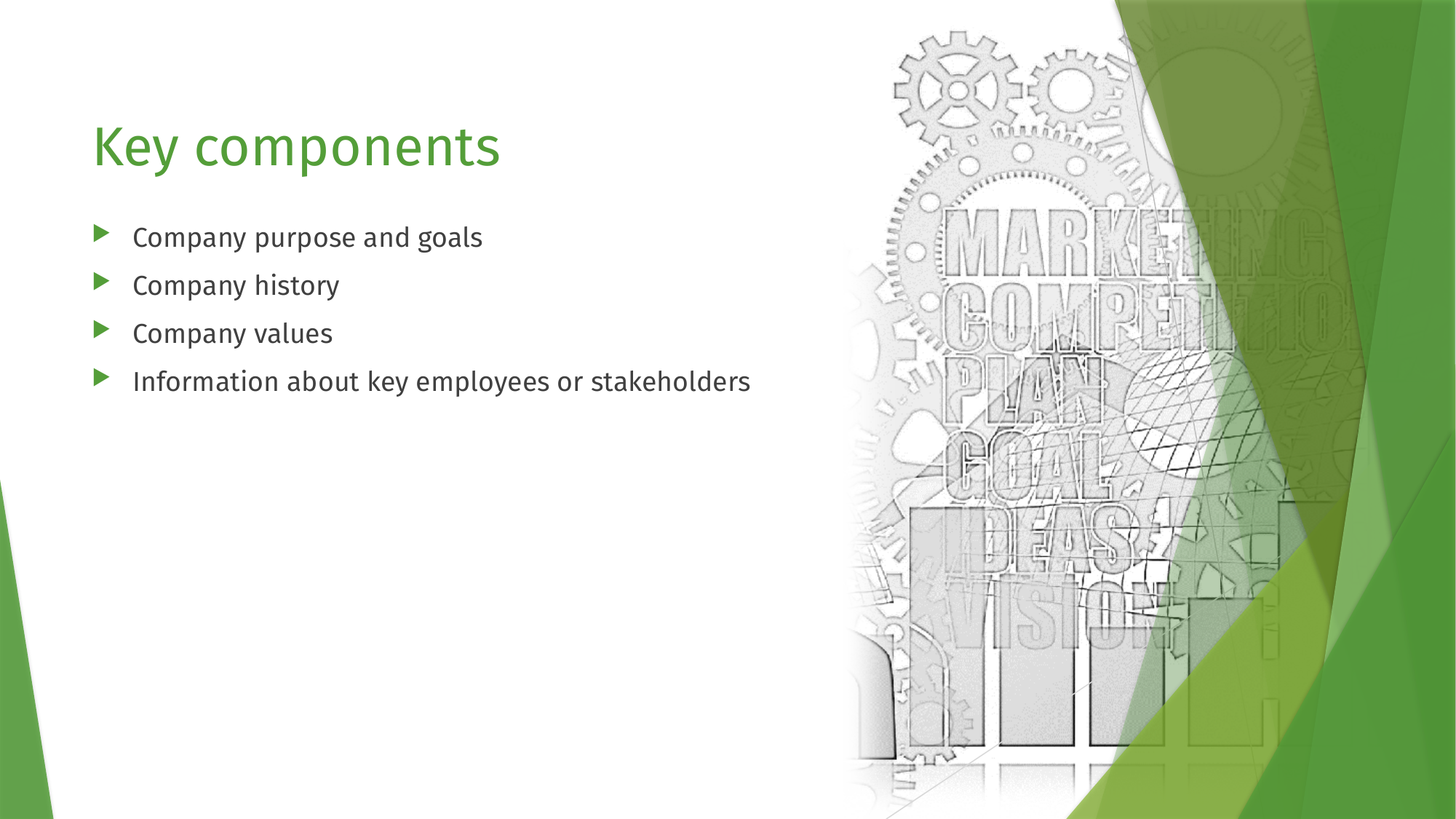

# Key components
Company purpose and goals
Company history
Company values
Information about key employees or stakeholders